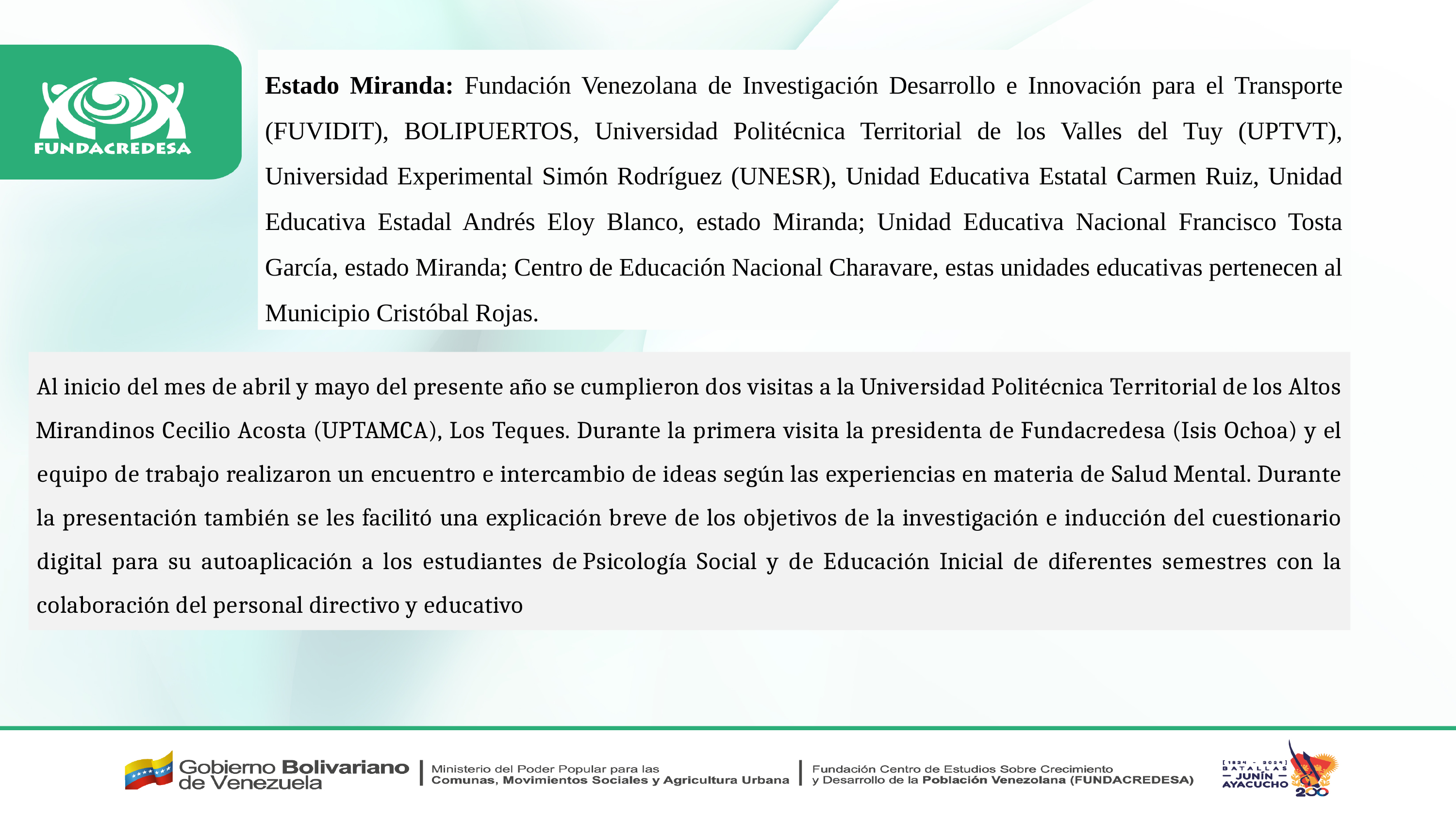

Estado Miranda: Fundación Venezolana de Investigación Desarrollo e Innovación para el Transporte (FUVIDIT), BOLIPUERTOS, Universidad Politécnica Territorial de los Valles del Tuy (UPTVT), Universidad Experimental Simón Rodríguez (UNESR), Unidad Educativa Estatal Carmen Ruiz, Unidad Educativa Estadal Andrés Eloy Blanco, estado Miranda; Unidad Educativa Nacional Francisco Tosta García, estado Miranda; Centro de Educación Nacional Charavare, estas unidades educativas pertenecen al Municipio Cristóbal Rojas.
Al inicio del mes de abril y mayo del presente año se cumplieron dos visitas a la Universidad Politécnica Territorial de los Altos Mirandinos Cecilio Acosta (UPTAMCA), Los Teques. Durante la primera visita la presidenta de Fundacredesa (Isis Ochoa) y el equipo de trabajo realizaron un encuentro e intercambio de ideas según las experiencias en materia de Salud Mental. Durante la presentación también se les facilitó una explicación breve de los objetivos de la investigación e inducción del cuestionario digital para su autoaplicación a los estudiantes de Psicología Social y de Educación Inicial de diferentes semestres con la colaboración del personal directivo y educativo